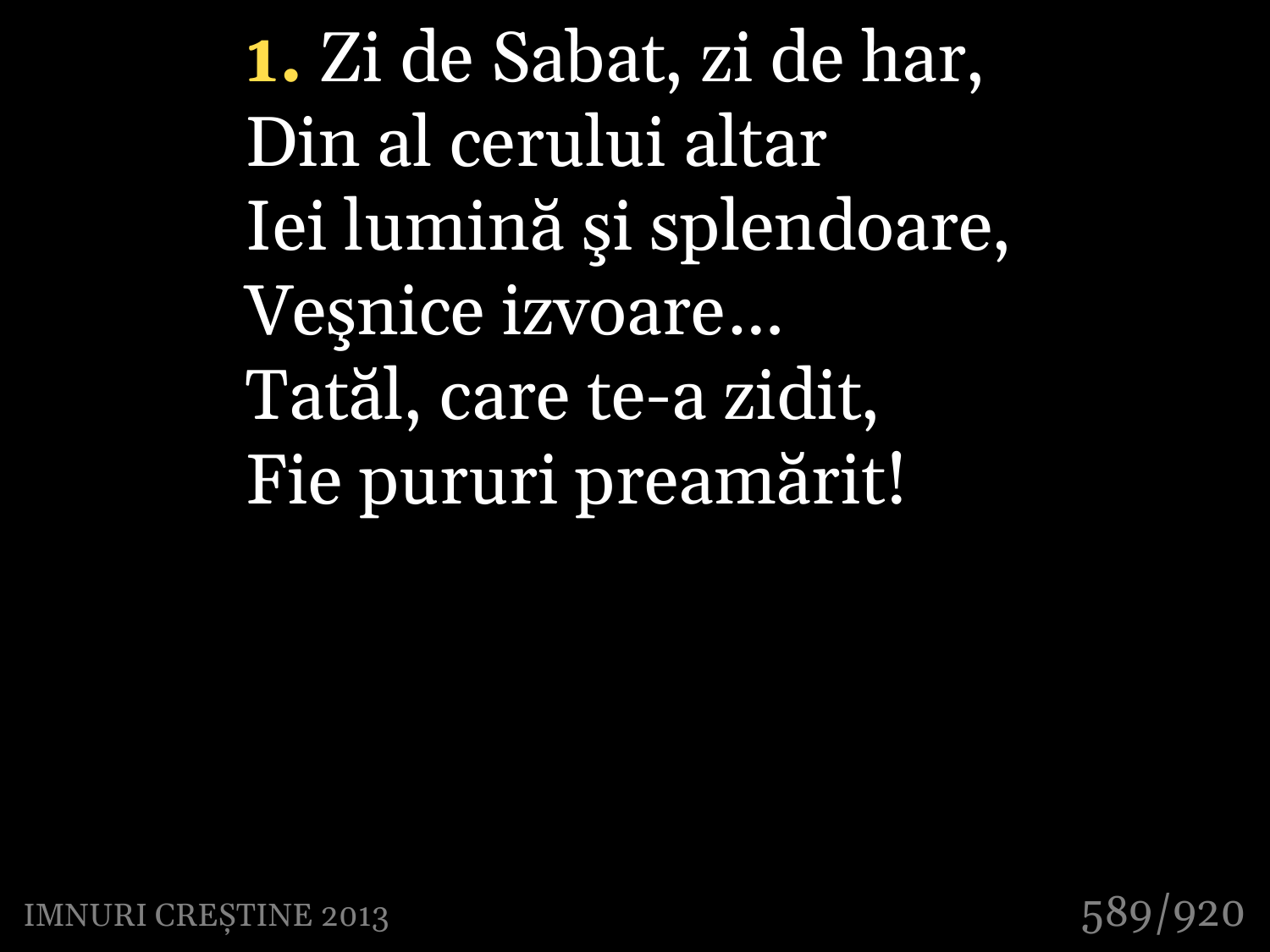

1. Zi de Sabat, zi de har,
Din al cerului altar
Iei lumină şi splendoare,
Veşnice izvoare…
Tatăl, care te-a zidit,
Fie pururi preamărit!
589/920
IMNURI CREȘTINE 2013